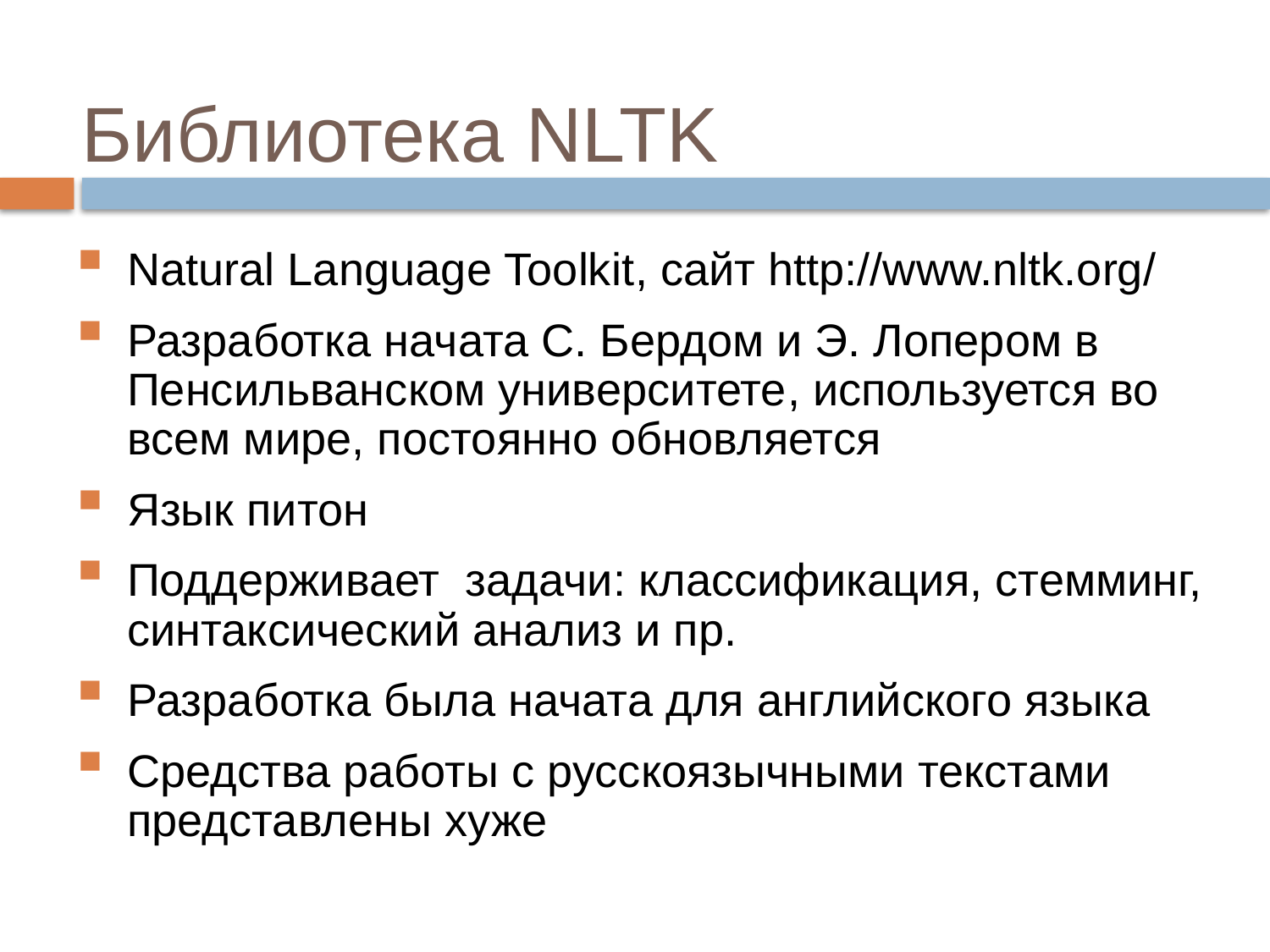

# Библиотека NLTK
Natural Language Toolkit, сайт http://www.nltk.org/
Разработка начата С. Бердом и Э. Лопером в Пенсильванском университете, используется во всем мире, постоянно обновляется
Язык питон
Поддерживает  задачи: классификация, стемминг, синтаксический анализ и пр.
Разработка была начата для английского языка
Средства работы с русскоязычными текстами представлены хуже

43